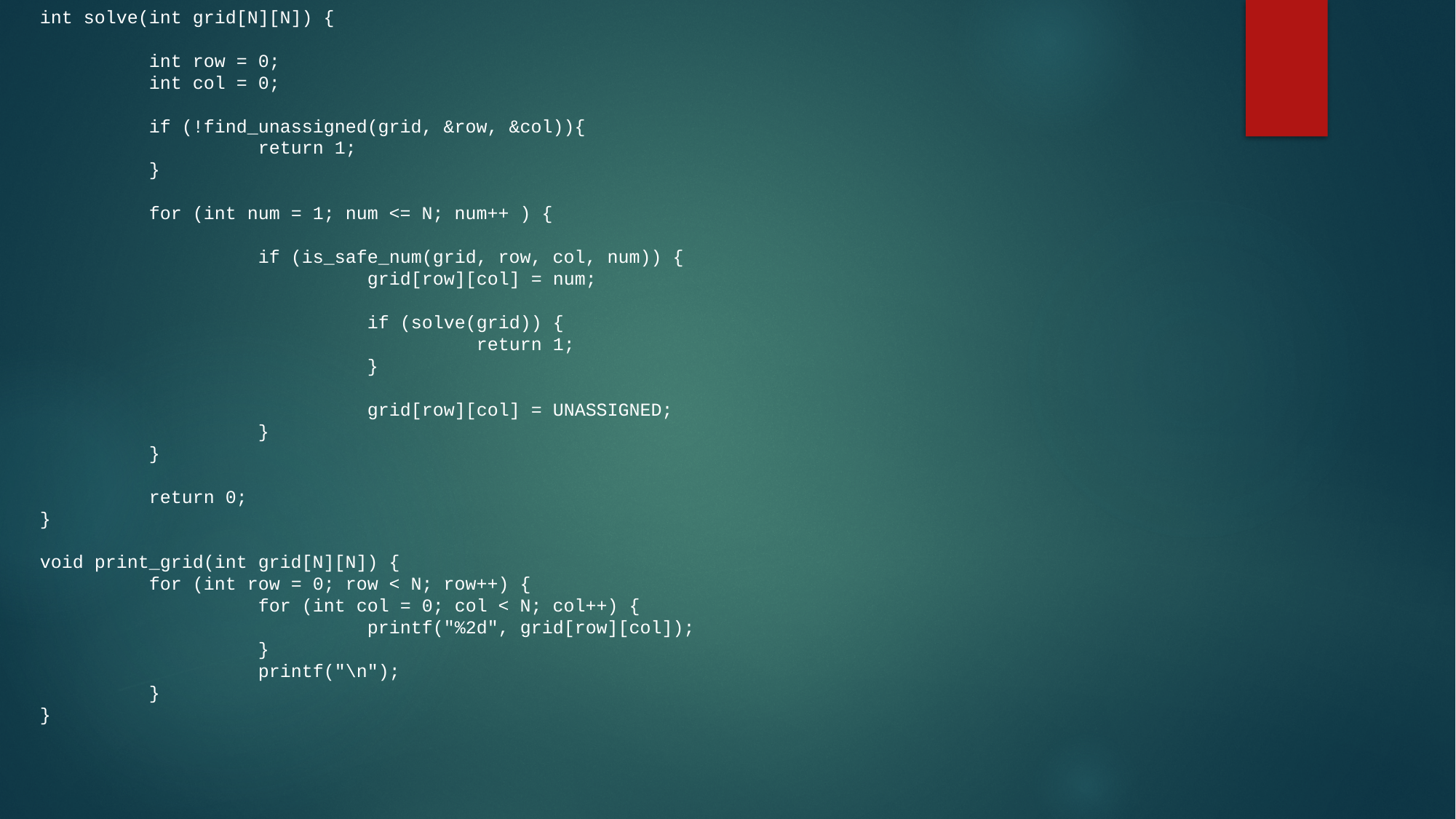

int solve(int grid[N][N]) {

	int row = 0;
	int col = 0;

	if (!find_unassigned(grid, &row, &col)){
		return 1;
	}

	for (int num = 1; num <= N; num++ ) {

		if (is_safe_num(grid, row, col, num)) {
			grid[row][col] = num;

			if (solve(grid)) {
				return 1;
			}

			grid[row][col] = UNASSIGNED;
		}
	}

	return 0;
}

void print_grid(int grid[N][N]) {
	for (int row = 0; row < N; row++) {
		for (int col = 0; col < N; col++) {
			printf("%2d", grid[row][col]);
		}
		printf("\n");
	}
}